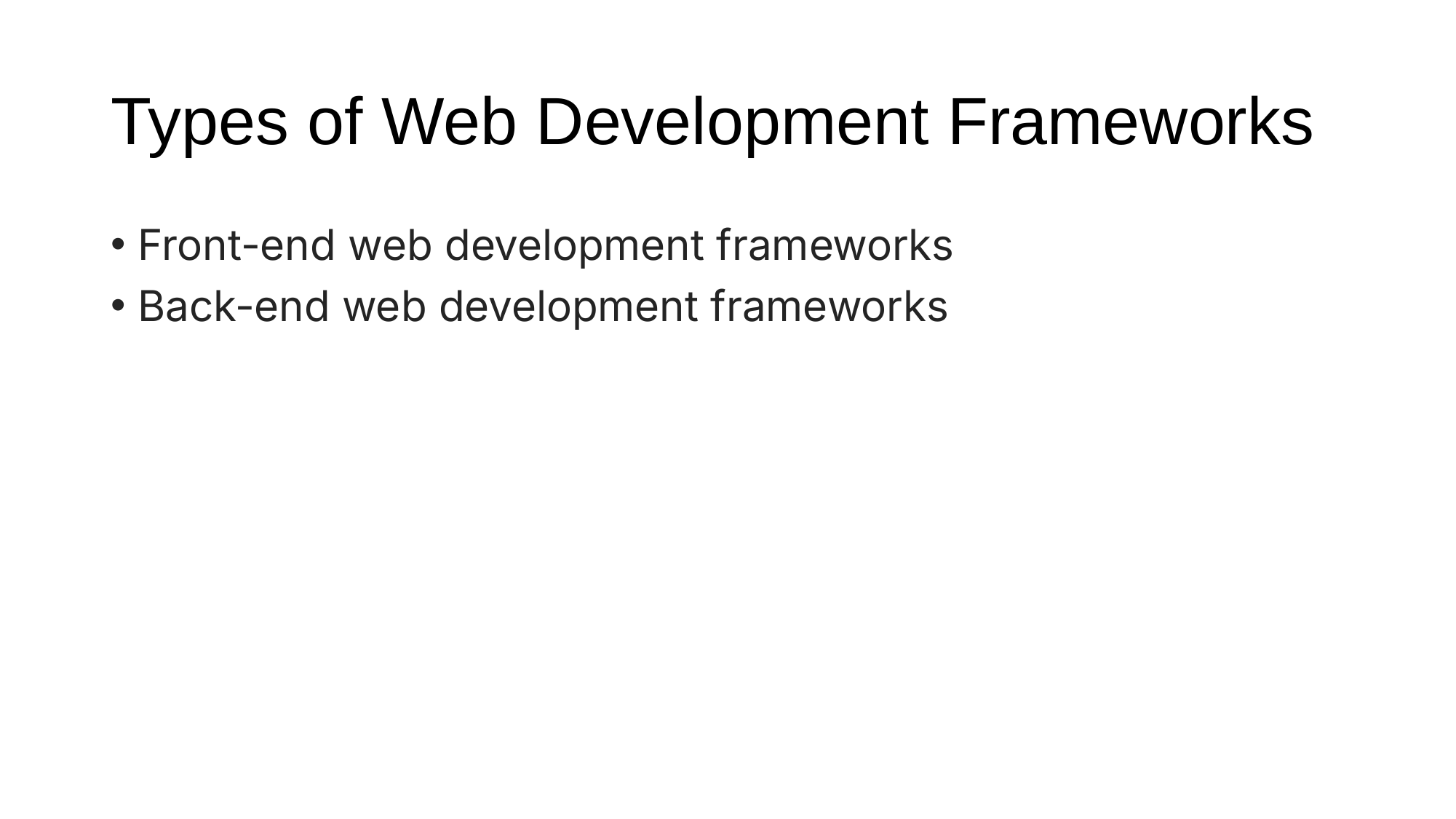

# Types of Web Development Frameworks
Front-end web development frameworks
Back-end web development frameworks